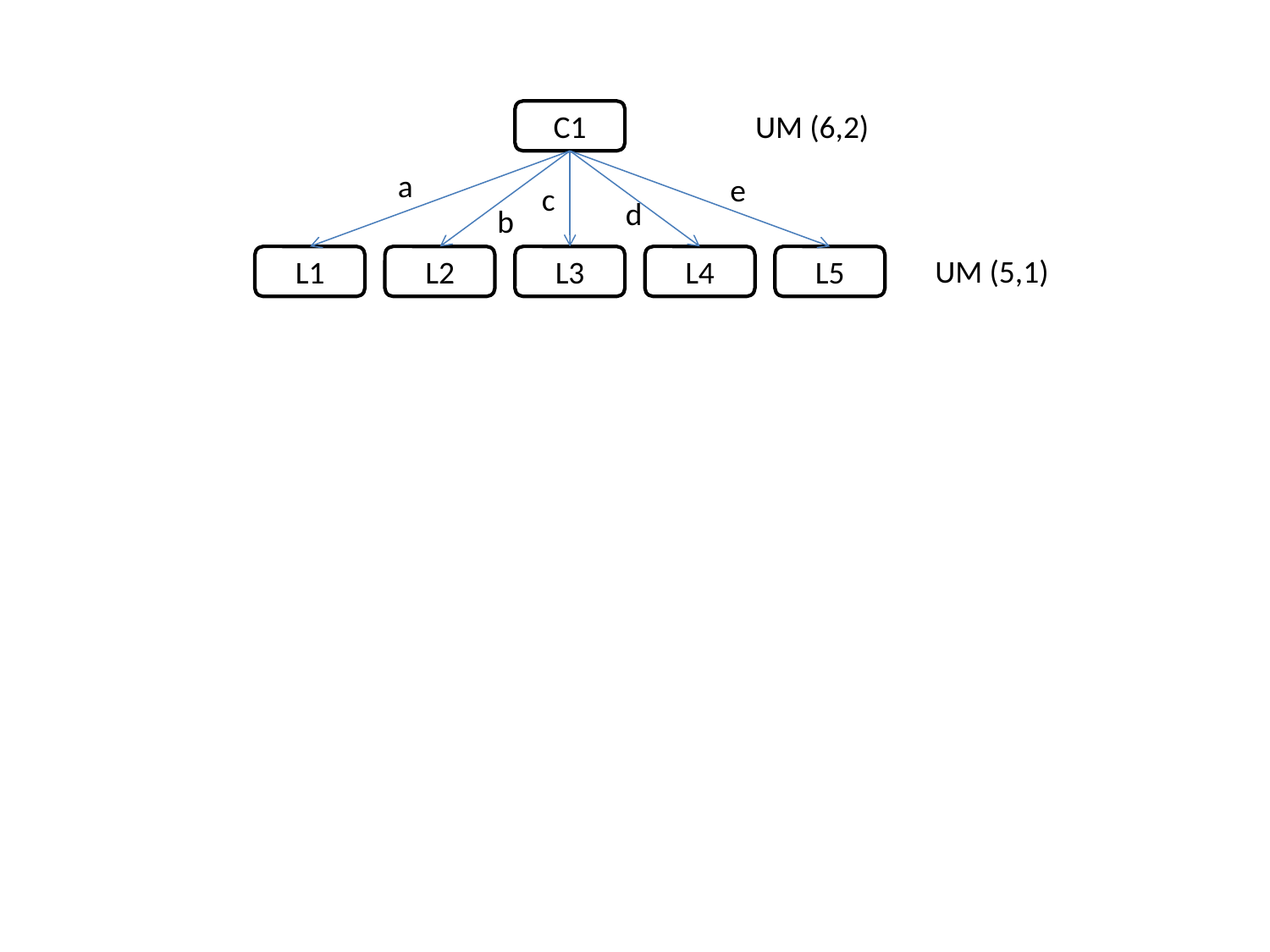

UM (6,2)
C1
a
e
c
d
b
UM (5,1)
L1
L2
L3
L4
L5